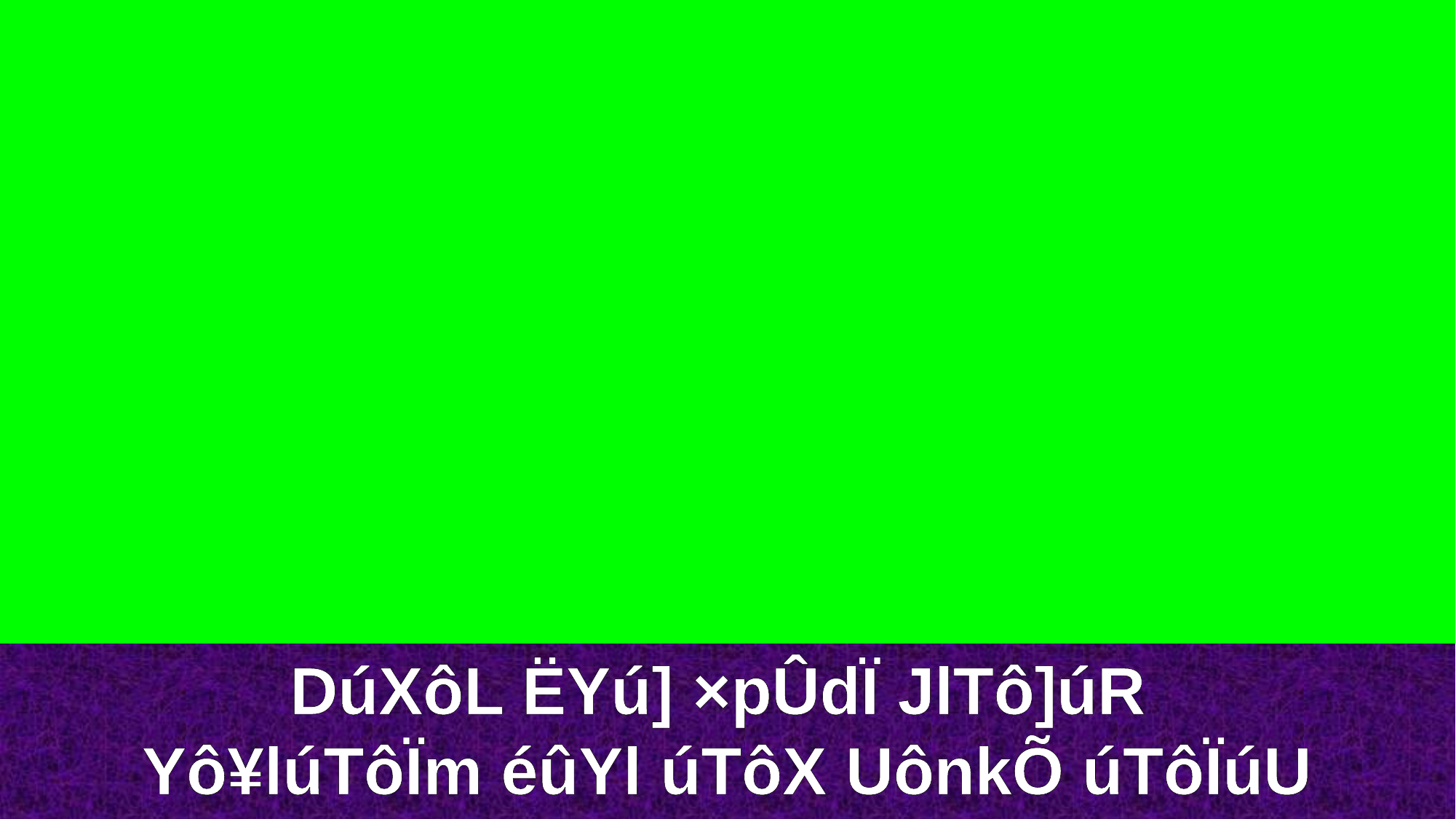

DúXôL ËYú] ×pÛdÏ JlTô]úR
Yô¥lúTôÏm éûYl úTôX UônkÕ úTôÏúU